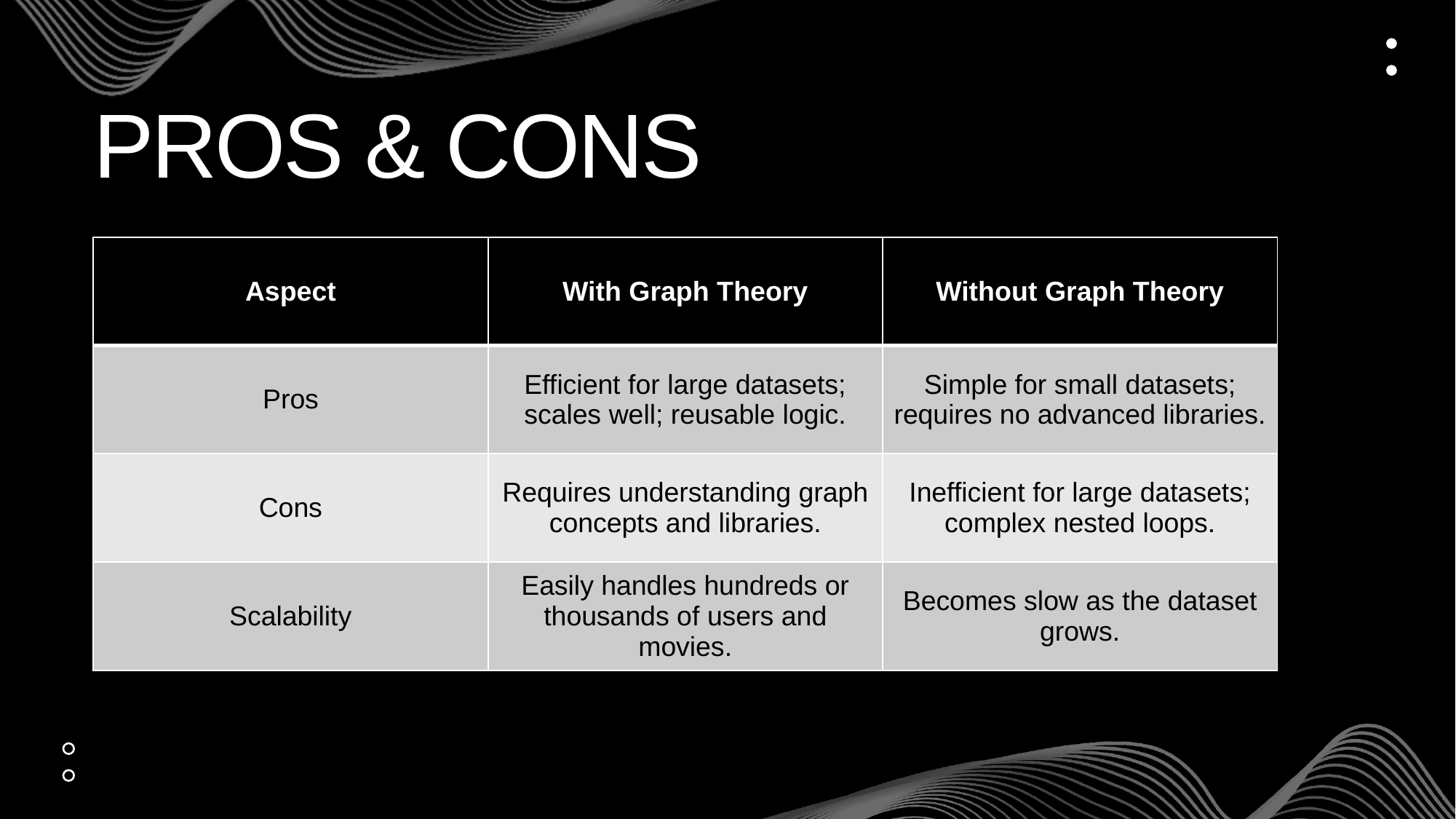

# Pros & cons
| Aspect | With Graph Theory | Without Graph Theory |
| --- | --- | --- |
| Pros | Efficient for large datasets; scales well; reusable logic. | Simple for small datasets; requires no advanced libraries. |
| Cons | Requires understanding graph concepts and libraries. | Inefficient for large datasets; complex nested loops. |
| Scalability | Easily handles hundreds or thousands of users and movies. | Becomes slow as the dataset grows. |